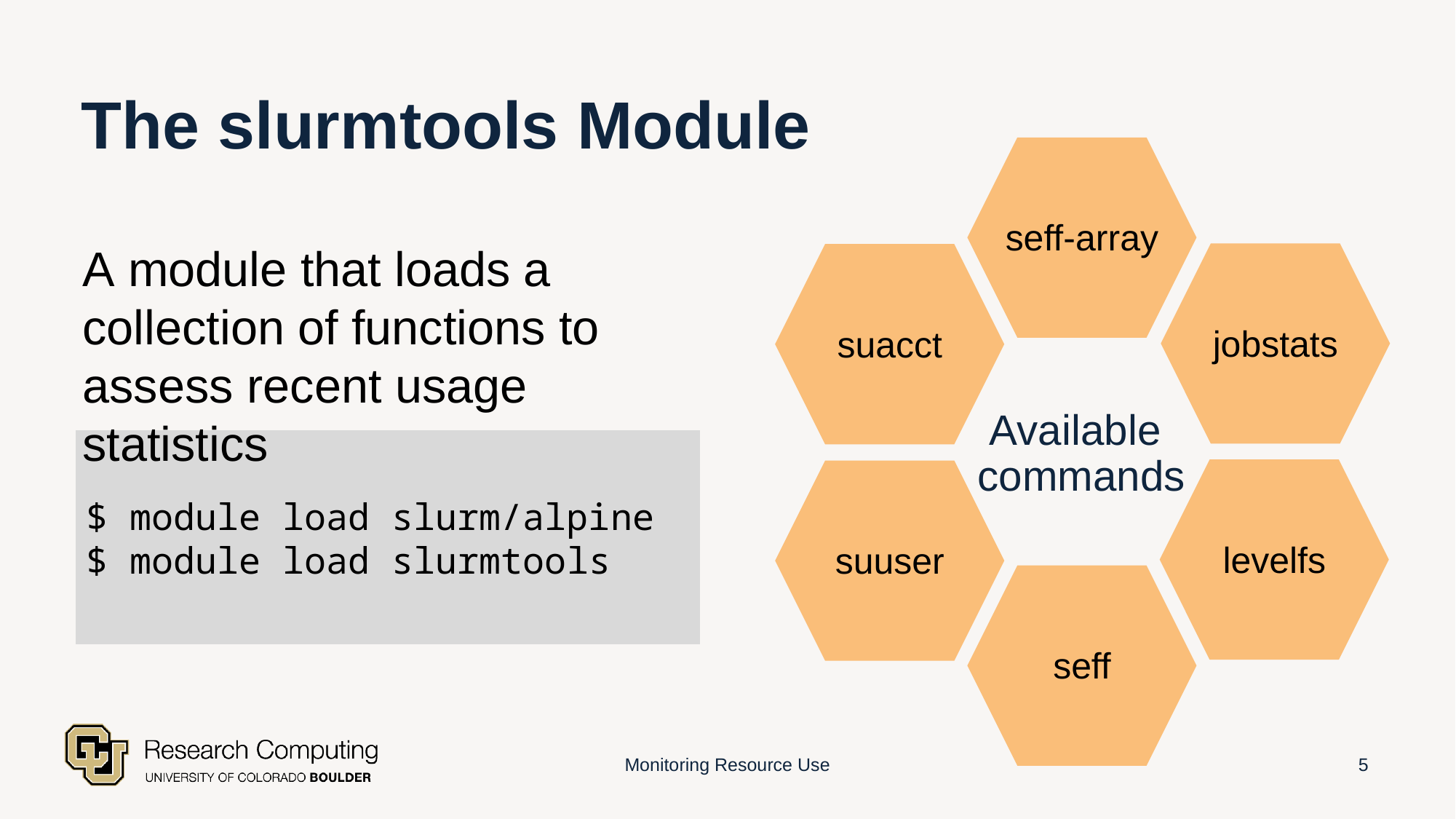

The slurmtools Module

seff-array
A module that loads a collection of functions to assess recent usage statistics

jobstats

suacct
# Available commands
$ module load slurm/alpine
$ module load slurmtools

levelfs

suuser

seff
Monitoring Resource Use
5